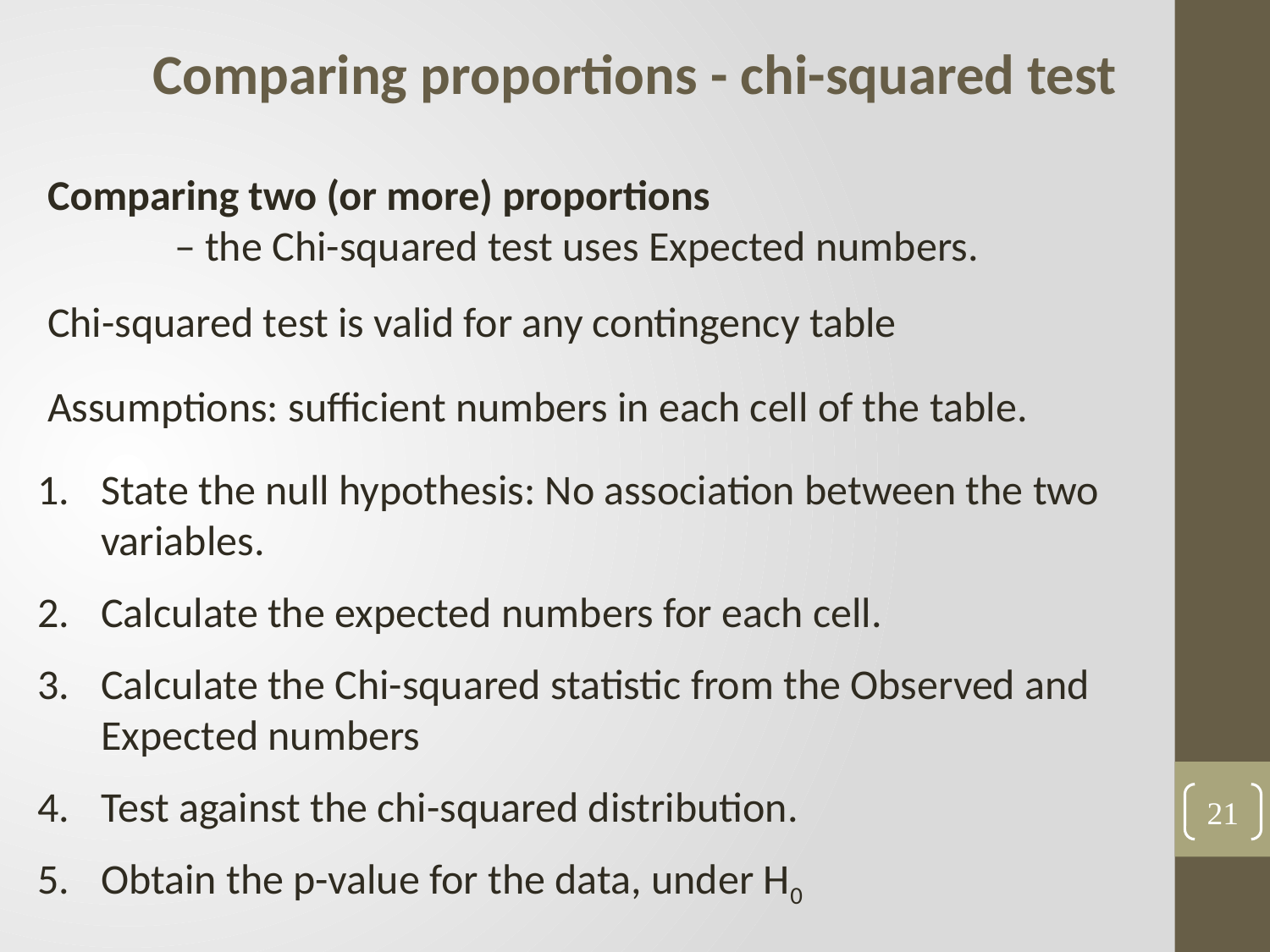

Comparing proportions - chi-squared test
Comparing two (or more) proportions
	– the Chi-squared test uses Expected numbers.

Chi-squared test is valid for any contingency table

Assumptions: sufficient numbers in each cell of the table.
State the null hypothesis: No association between the two variables.
Calculate the expected numbers for each cell.
Calculate the Chi-squared statistic from the Observed and Expected numbers
Test against the chi-squared distribution.
Obtain the p-value for the data, under H0
21